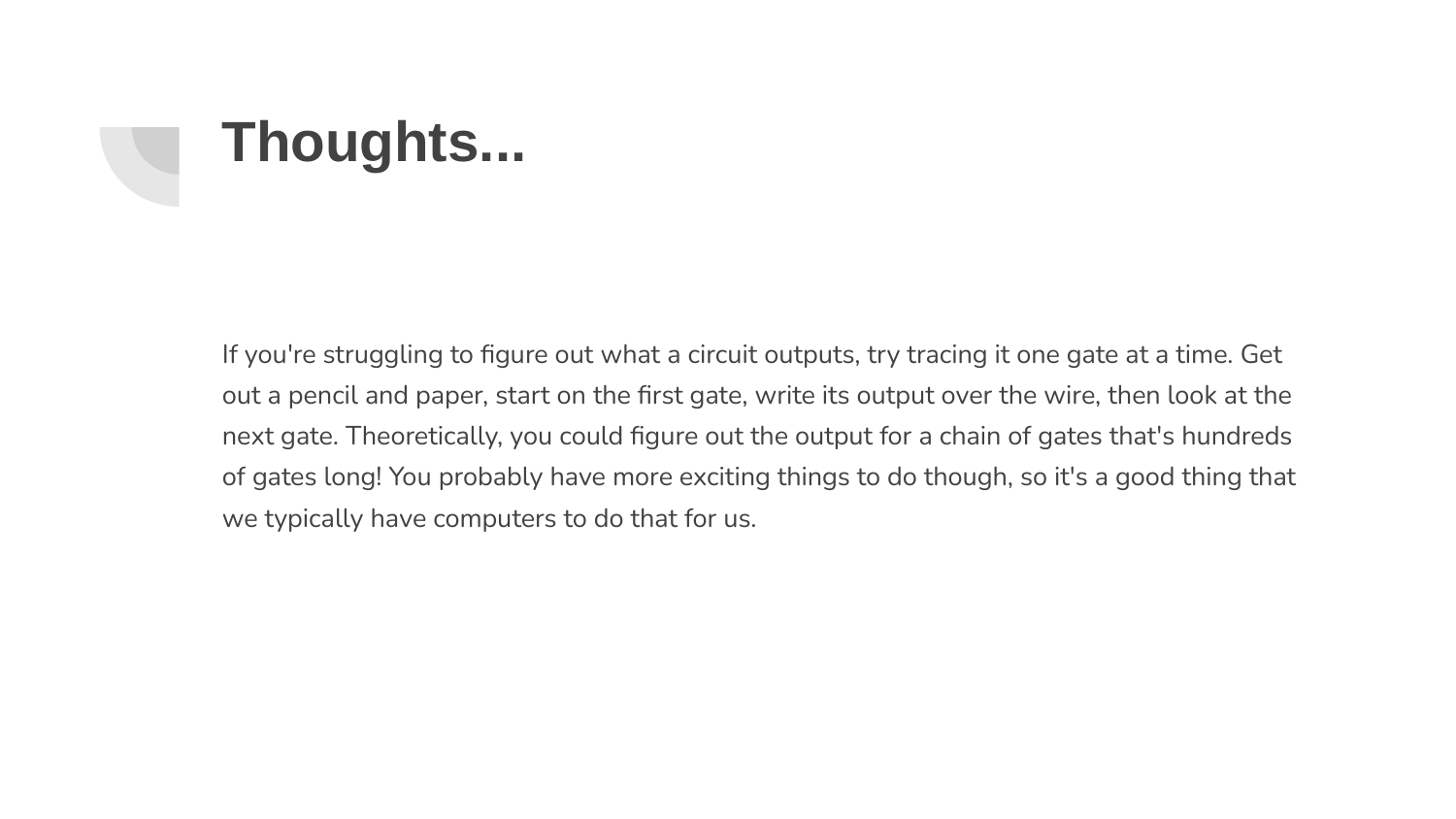

# Thoughts...
If you're struggling to figure out what a circuit outputs, try tracing it one gate at a time. Get out a pencil and paper, start on the first gate, write its output over the wire, then look at the next gate. Theoretically, you could figure out the output for a chain of gates that's hundreds of gates long! You probably have more exciting things to do though, so it's a good thing that we typically have computers to do that for us.